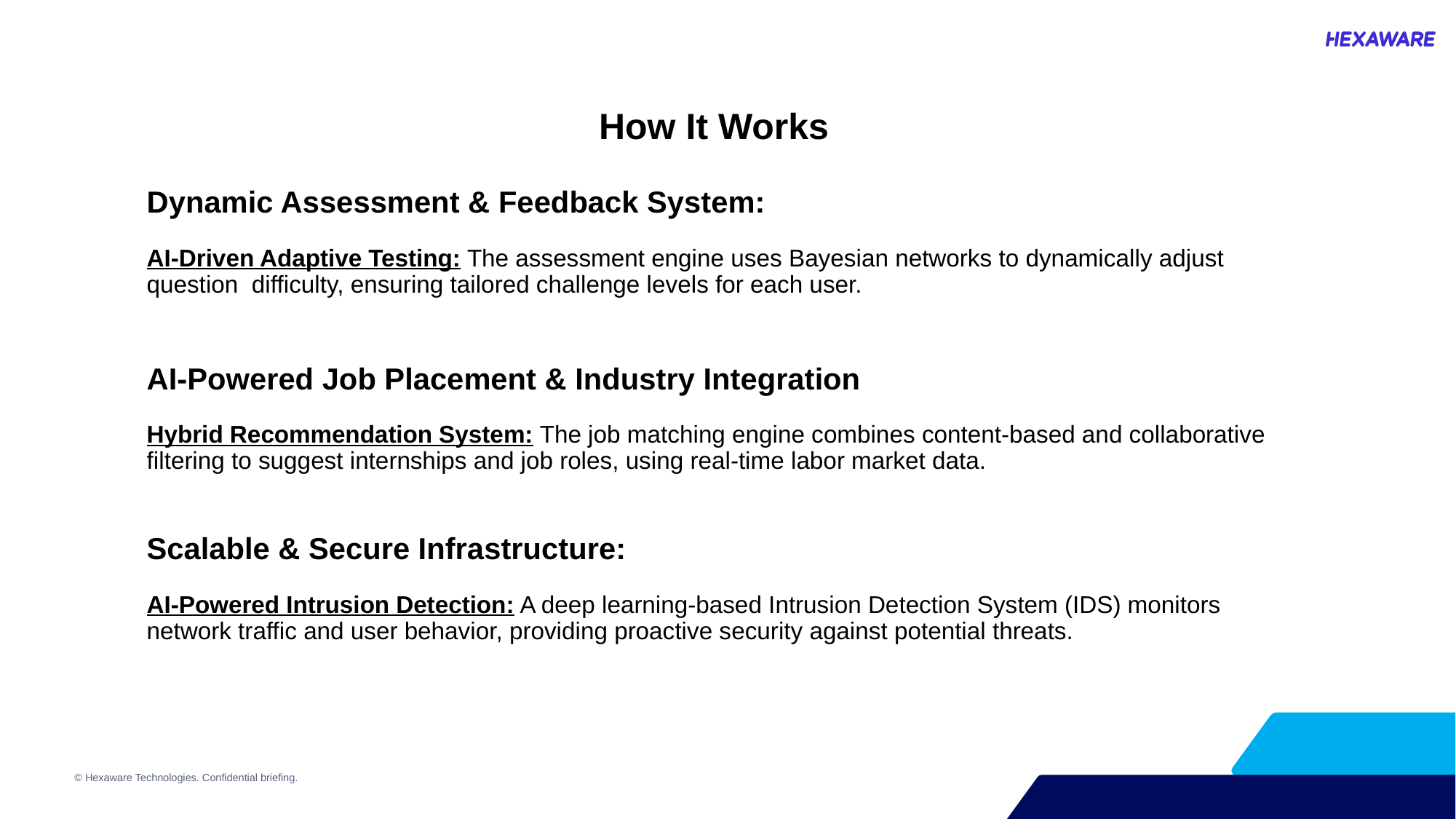

How It Works

Dynamic Assessment & Feedback System:

AI-Driven Adaptive Testing: The assessment engine uses Bayesian networks to dynamically adjust question  difficulty, ensuring tailored challenge levels for each user.

AI-Powered Job Placement & Industry Integration

Hybrid Recommendation System: The job matching engine combines content-based and collaborative filtering to suggest internships and job roles, using real-time labor market data.

Scalable & Secure Infrastructure:

AI-Powered Intrusion Detection: A deep learning-based Intrusion Detection System (IDS) monitors network traffic and user behavior, providing proactive security against potential threats.